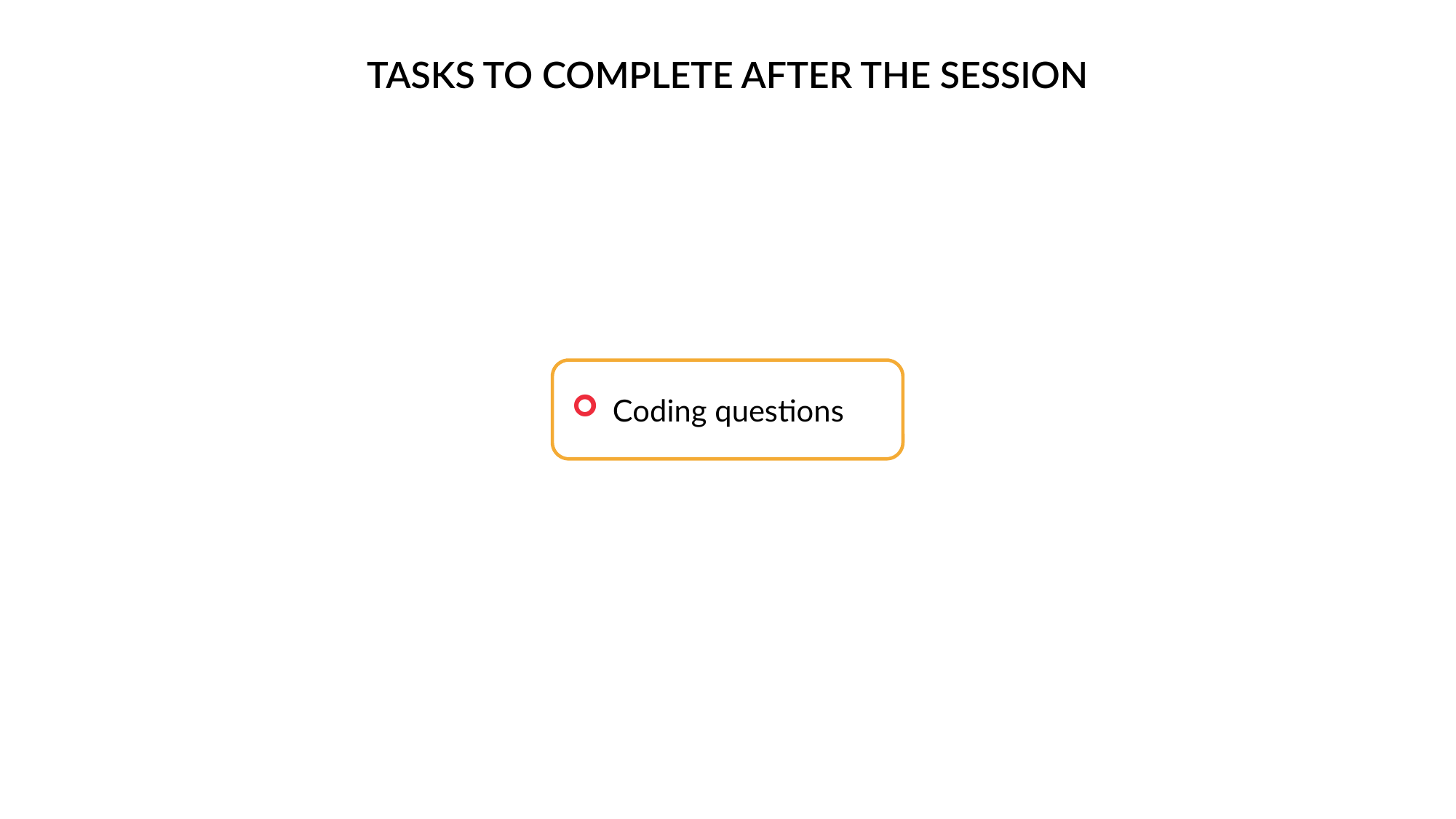

TASKS TO COMPLETE AFTER THE SESSION
Coding questions